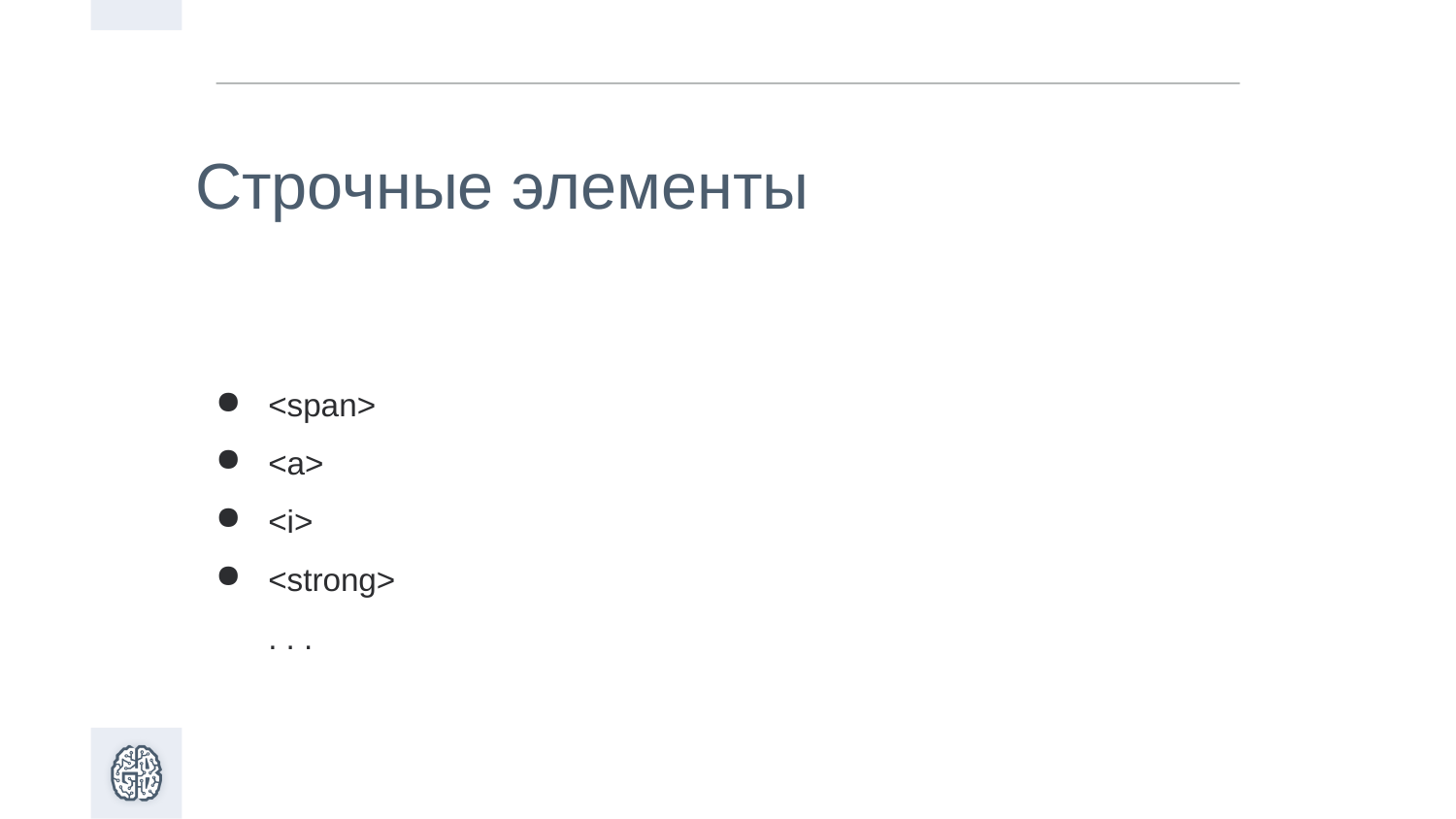

Строчные элементы
<span>
<a>
<i>
<strong>
. . .